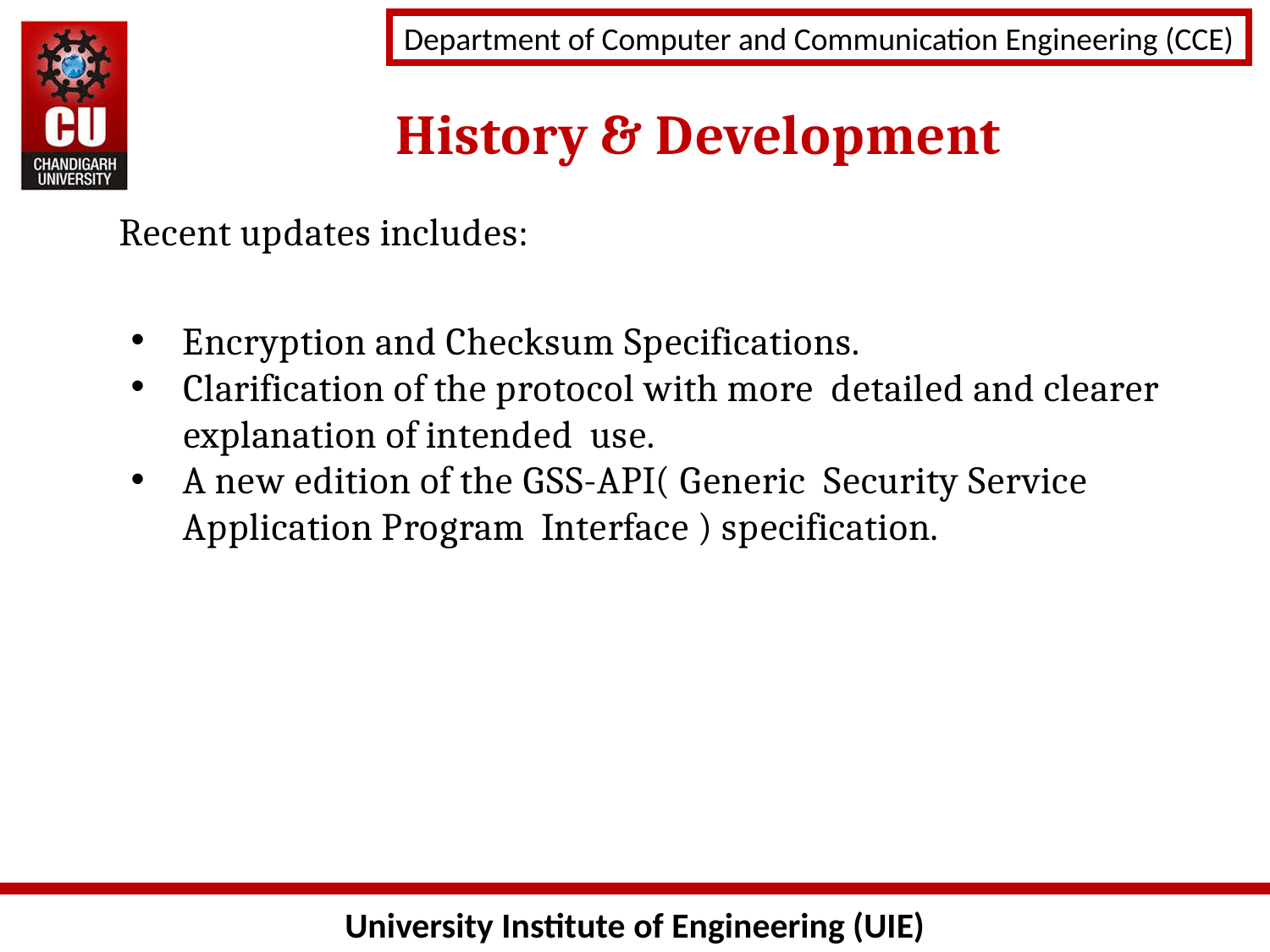

History & Development

Recent updates includes:

Encryption and Checksum Specifications.
Clarification of the protocol with more  detailed and clearer explanation of intended  use.
A new edition of the GSS-API( Generic  Security Service Application Program  Interface ) specification.